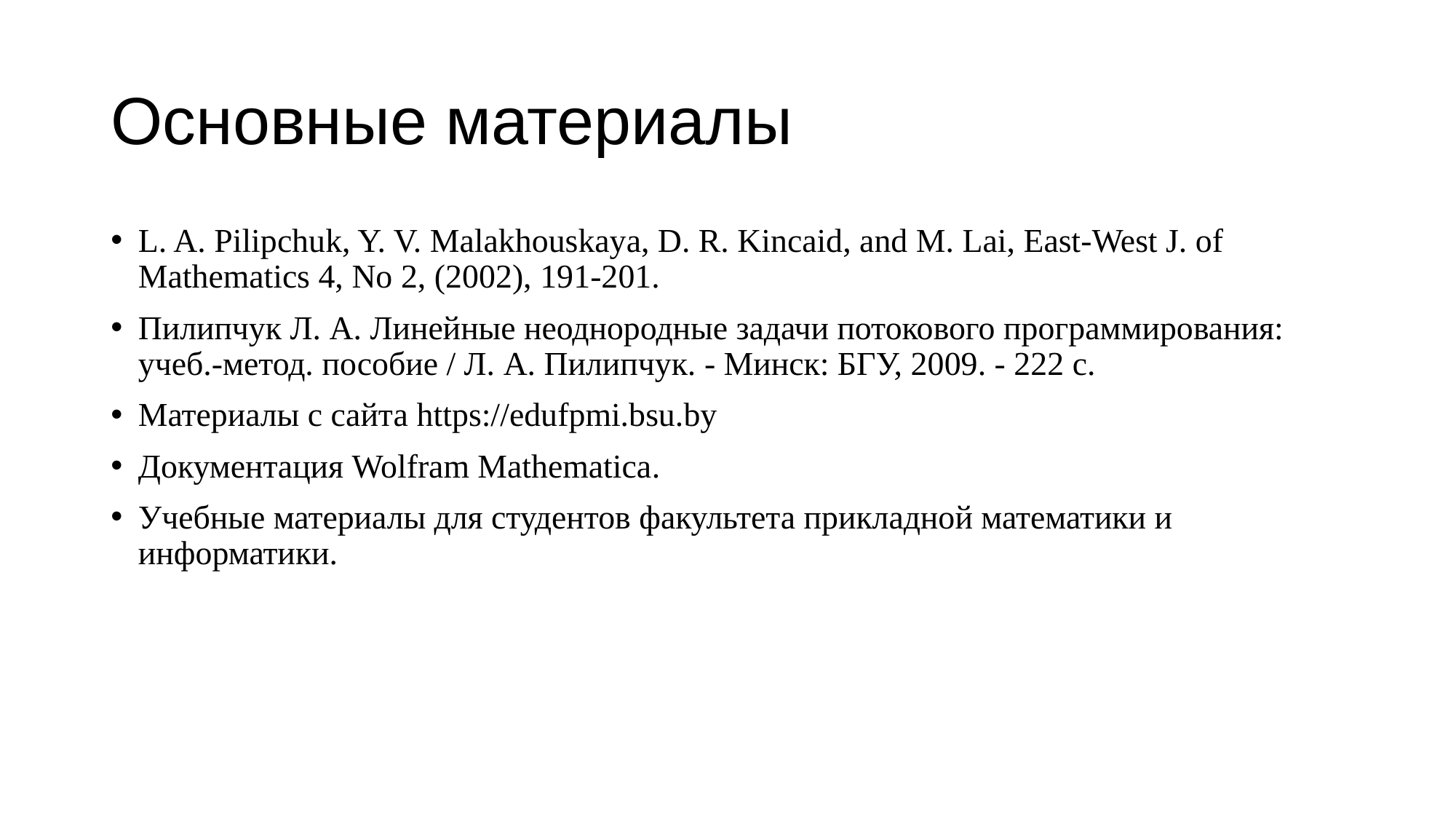

# Основные материалы
L. A. Pilipchuk, Y. V. Malakhouskaya, D. R. Kincaid, and M. Lai, East-West J. of Mathematics 4, No 2, (2002), 191-201.
Пилипчук Л. А. Линейные неоднородные задачи потокового программирования: учеб.-метод. пособие / Л. А. Пилипчук. - Минск: БГУ, 2009. - 222 с.
Материалы с сайта https://edufpmi.bsu.by
Документация Wolfram Mathematica.
Учебные материалы для студентов факультета прикладной математики и информатики.